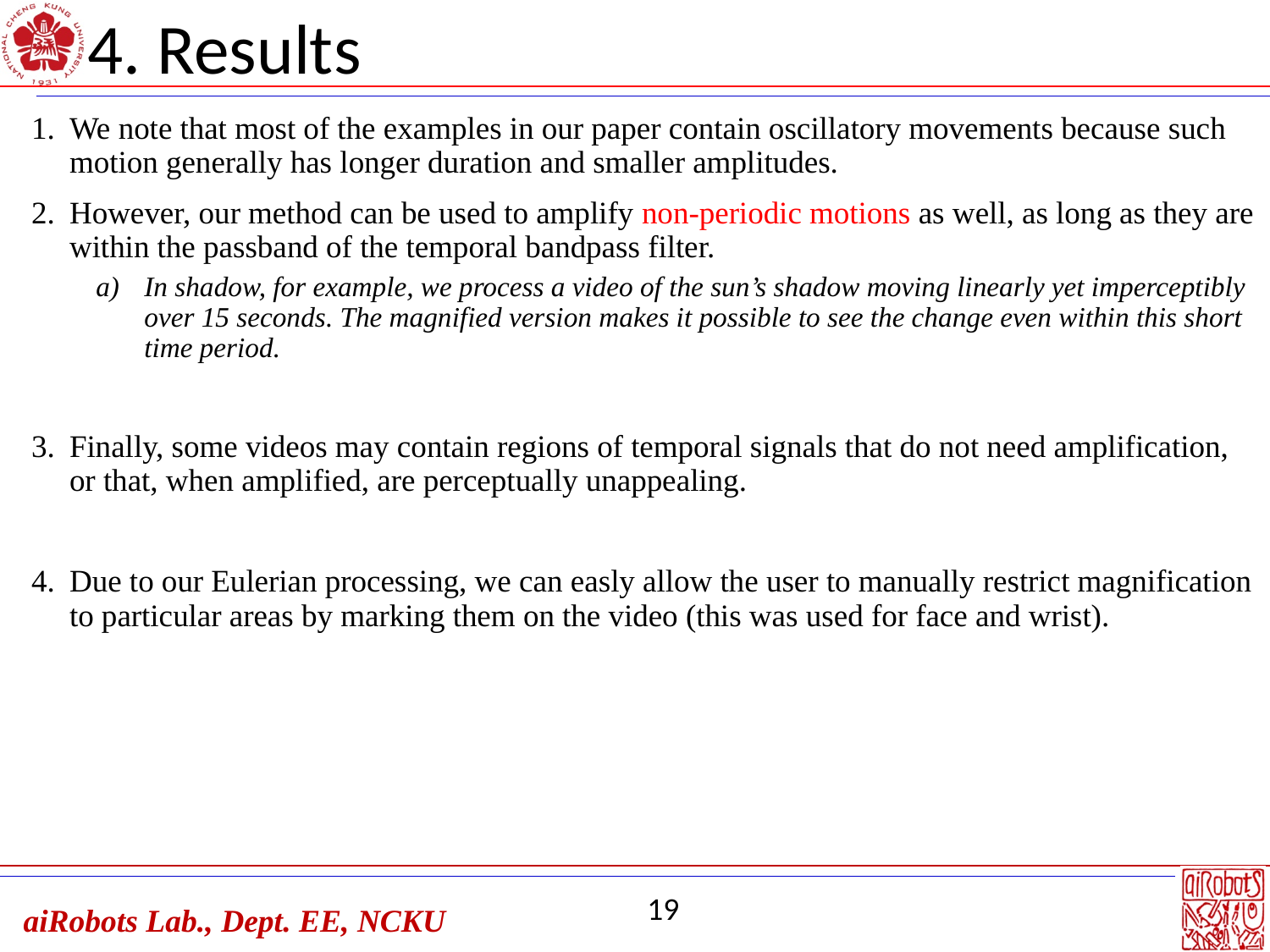

# 4. Results
We note that most of the examples in our paper contain oscillatory movements because such motion generally has longer duration and smaller amplitudes.
However, our method can be used to amplify non-periodic motions as well, as long as they are within the passband of the temporal bandpass filter.
In shadow, for example, we process a video of the sun’s shadow moving linearly yet imperceptibly over 15 seconds. The magnified version makes it possible to see the change even within this short time period.

Finally, some videos may contain regions of temporal signals that do not need amplification, or that, when amplified, are perceptually unappealing.

Due to our Eulerian processing, we can easly allow the user to manually restrict magnification to particular areas by marking them on the video (this was used for face and wrist).
19